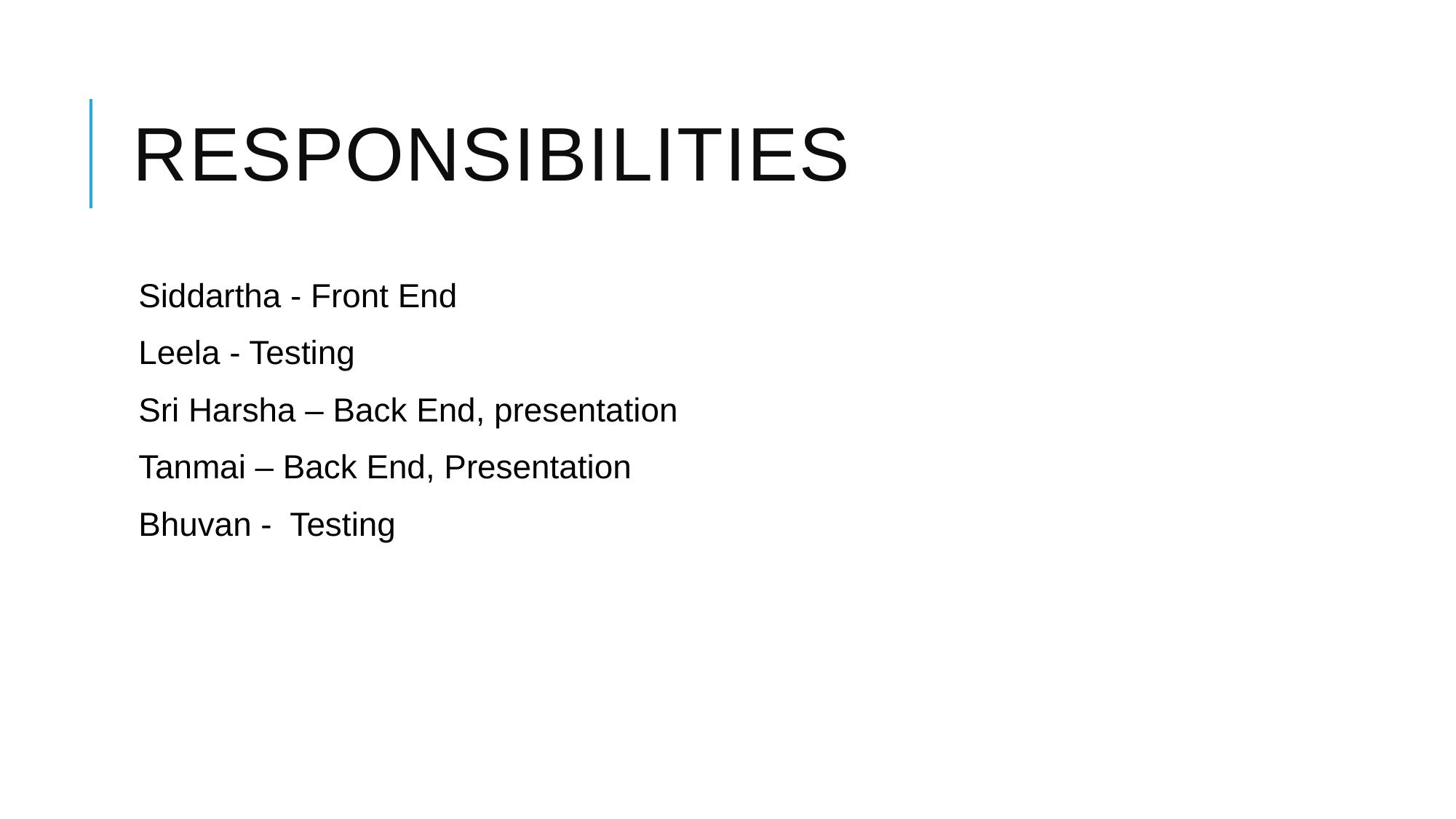

# Responsibilities
Siddartha - Front End
Leela - Testing
Sri Harsha – Back End, presentation
Tanmai – Back End, Presentation
Bhuvan -  Testing